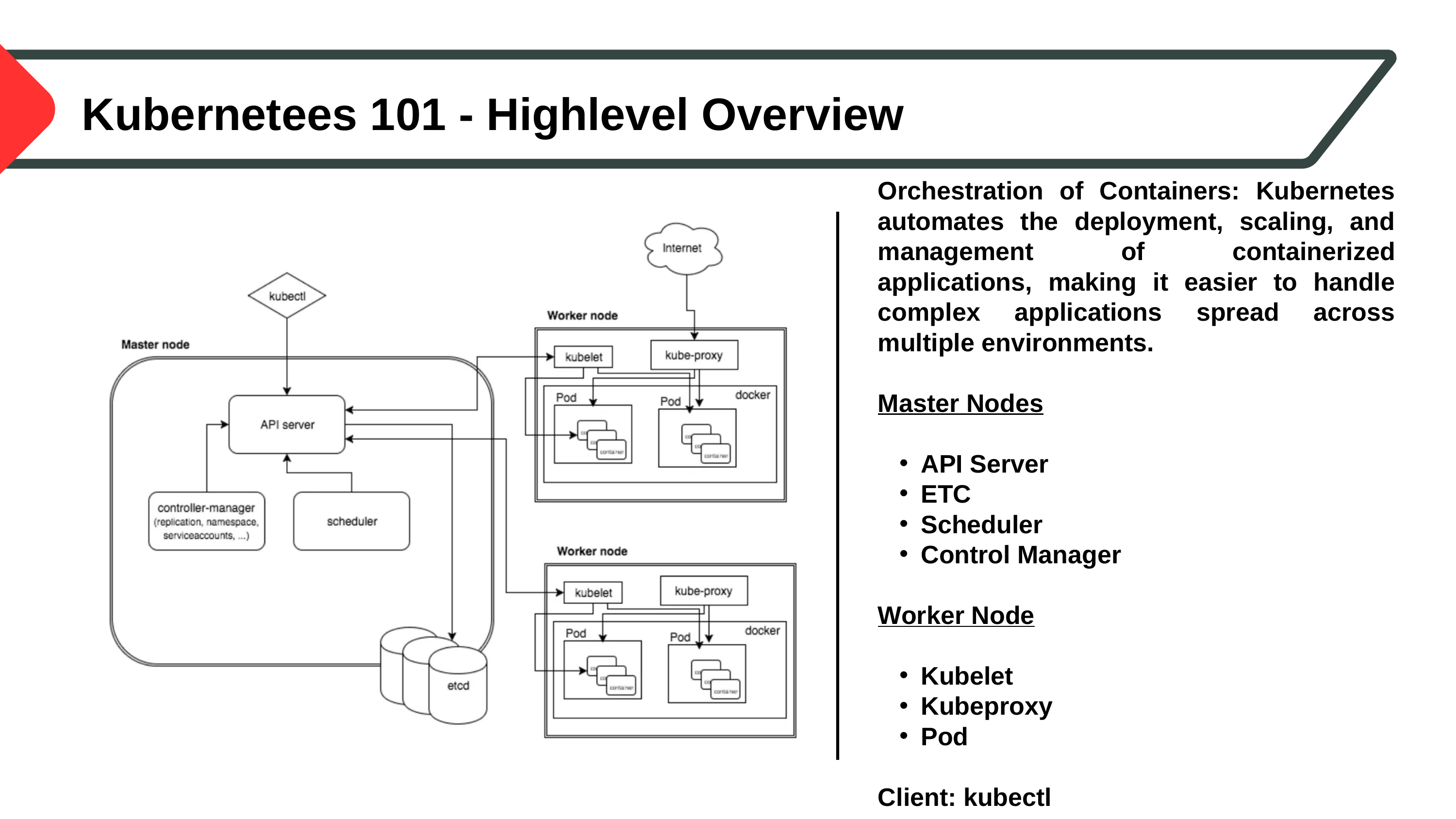

Kubernetees 101 - Highlevel Overview
Orchestration of Containers: Kubernetes automates the deployment, scaling, and management of containerized applications, making it easier to handle complex applications spread across multiple environments.

Master Nodes

API Server
ETC
Scheduler
Control Manager

Worker Node

Kubelet
Kubeproxy
Pod

Client: kubectl